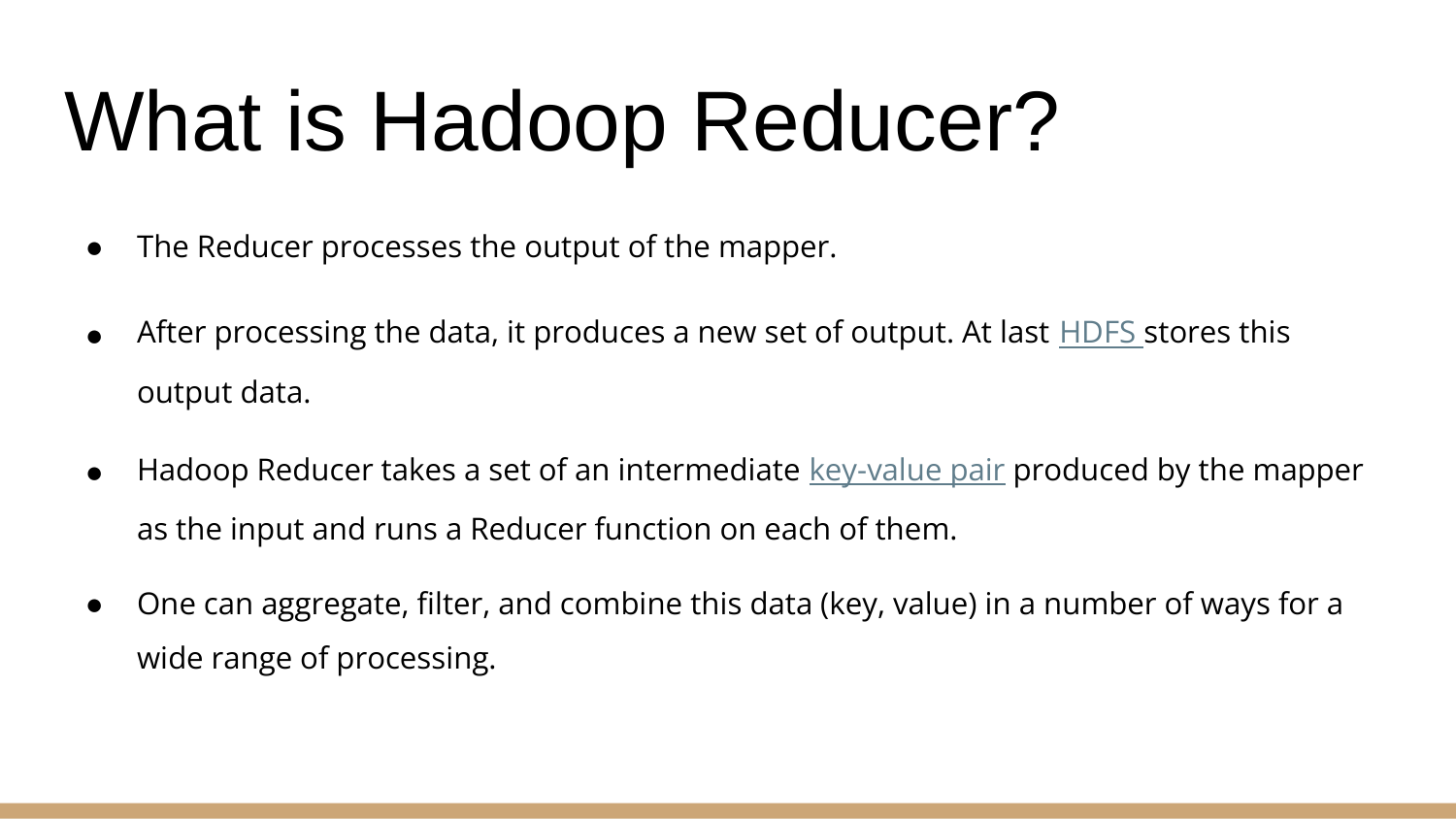

# What is Hadoop Reducer?
The Reducer processes the output of the mapper.
After processing the data, it produces a new set of output. At last HDFS stores this output data.
Hadoop Reducer takes a set of an intermediate key-value pair produced by the mapper as the input and runs a Reducer function on each of them.
One can aggregate, filter, and combine this data (key, value) in a number of ways for a wide range of processing.